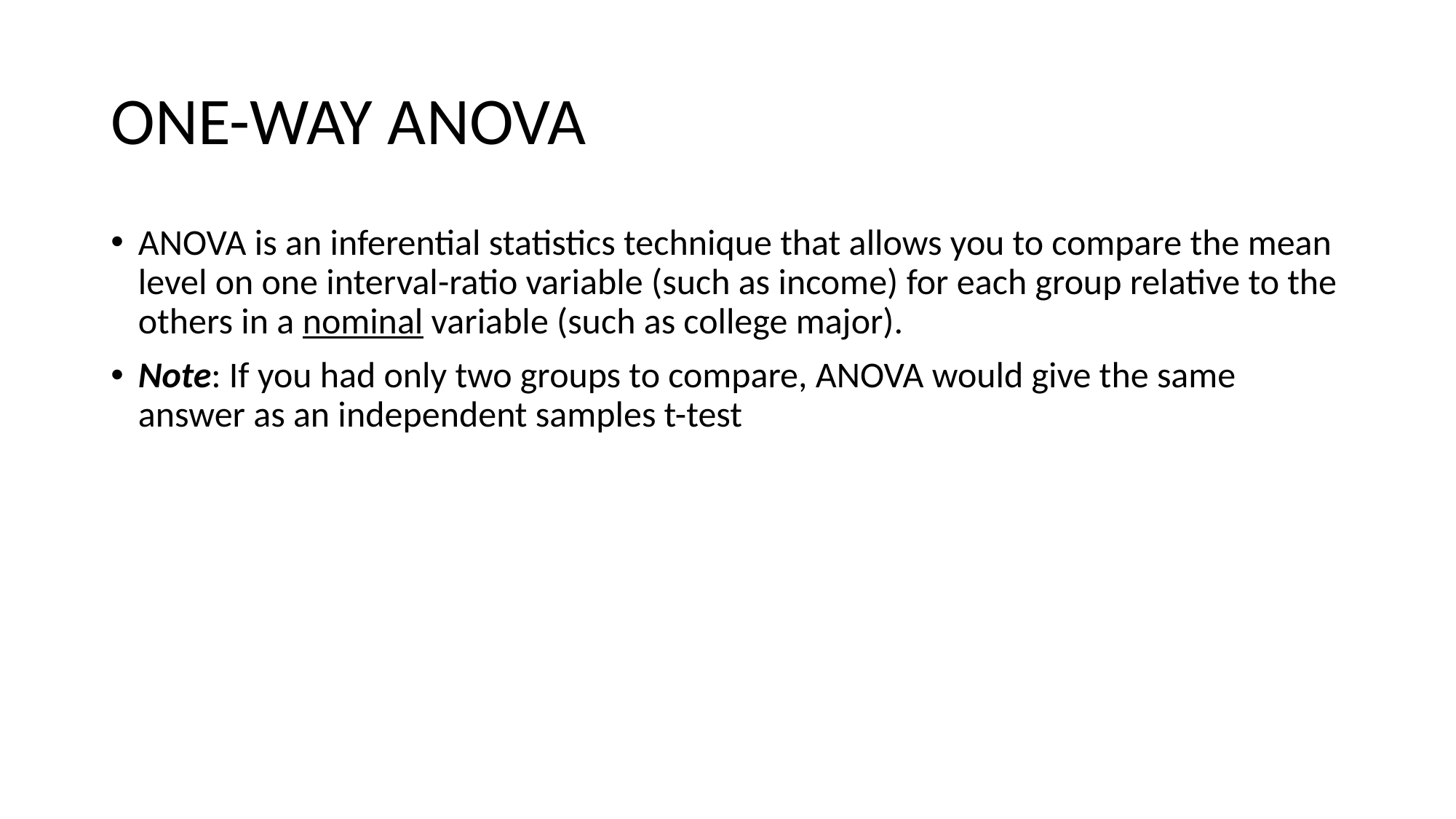

# ONE-WAY ANOVA
ANOVA is an inferential statistics technique that allows you to compare the mean level on one interval-ratio variable (such as income) for each group relative to the others in a nominal variable (such as college major).
Note: If you had only two groups to compare, ANOVA would give the same answer as an independent samples t-test